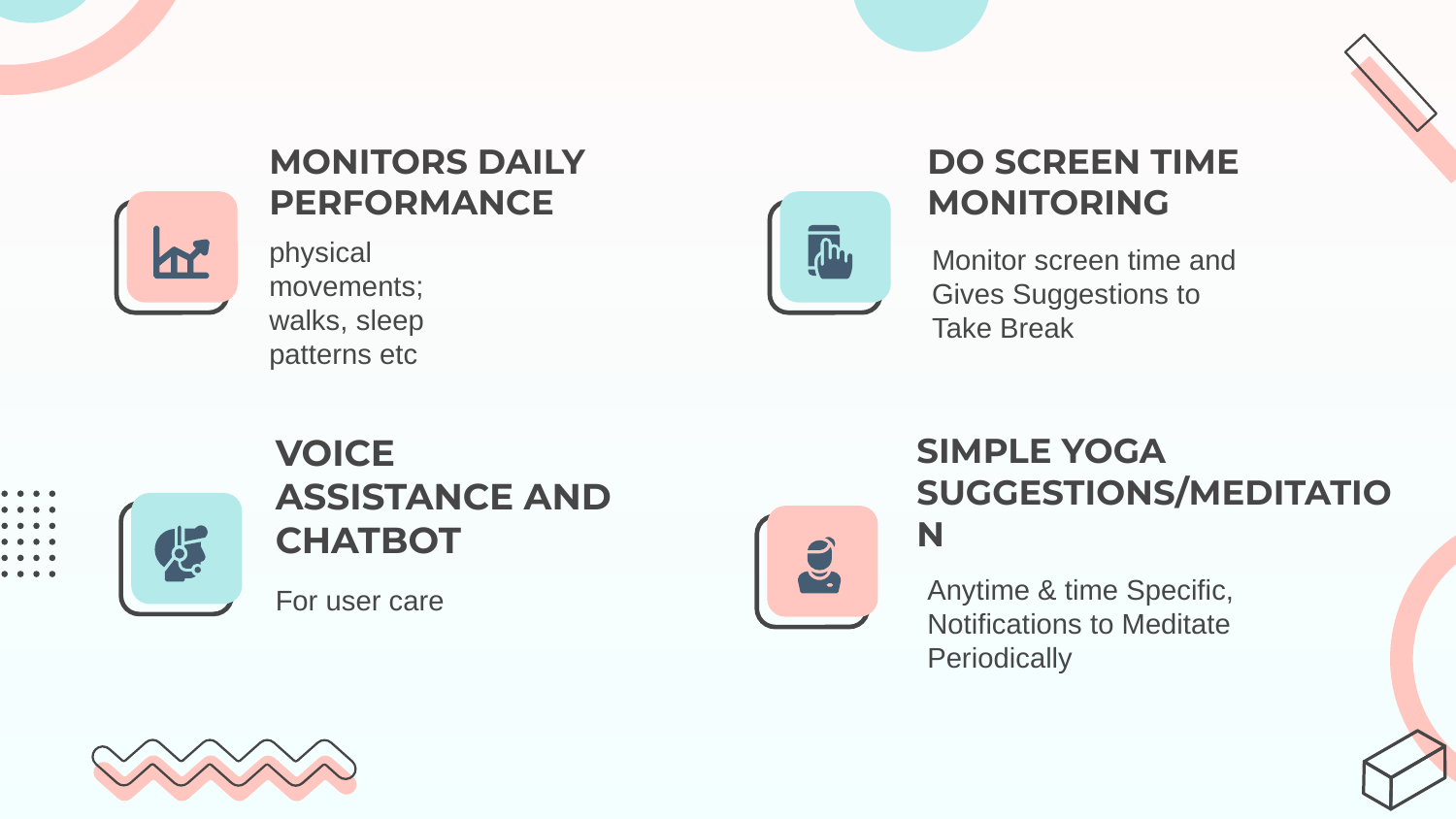

MONITORS DAILY PERFORMANCE
DO SCREEN TIME MONITORING

physical movements; walks, sleep patterns etc

Monitor screen time and Gives Suggestions to Take Break
SIMPLE YOGA SUGGESTIONS/MEDITATION

VOICE ASSISTANCE AND CHATBOT

Anytime & time Specific, Notifications to Meditate Periodically

For user care